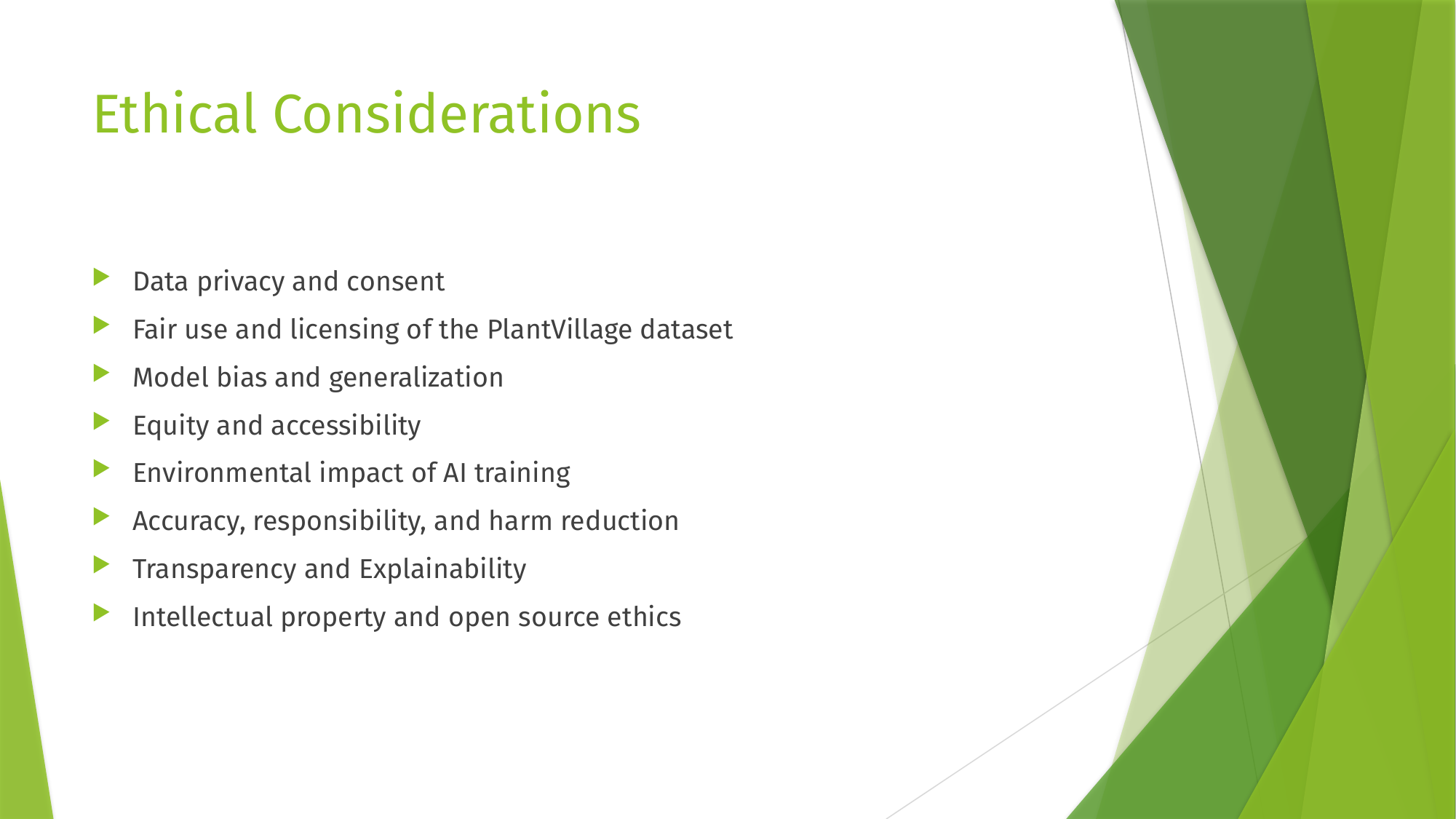

# Ethical Considerations
Data privacy and consent
Fair use and licensing of the PlantVillage dataset
Model bias and generalization
Equity and accessibility
Environmental impact of AI training
Accuracy, responsibility, and harm reduction
Transparency and Explainability
Intellectual property and open source ethics